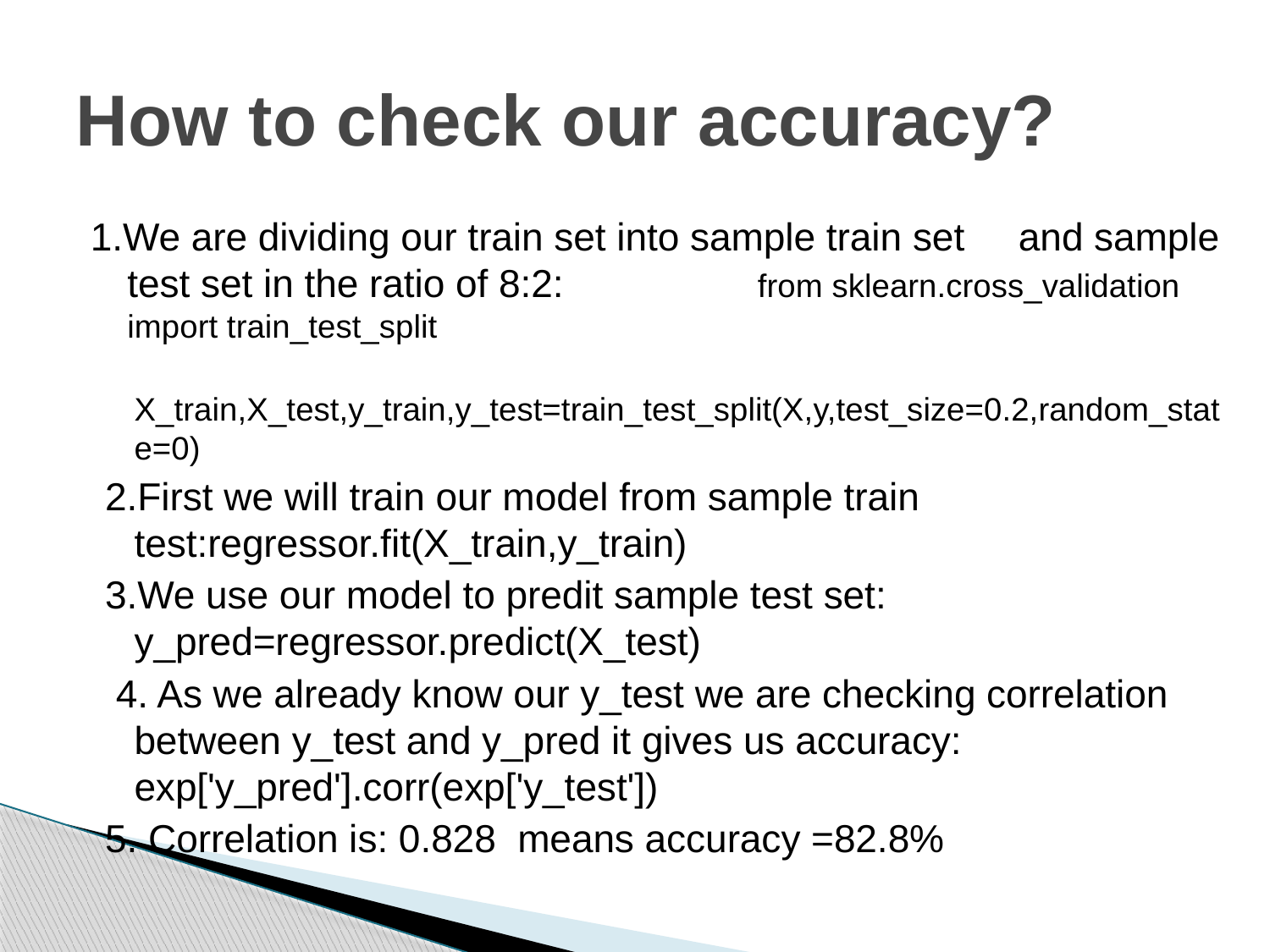

# How to check our accuracy?
  1.We are dividing our train set into sample train set     and sample test set in the ratio of 8:2:                  from sklearn.cross_validation import train_test_split
	X_train,X_test,y_train,y_test=train_test_split(X,y,test_size=0.2,random_state=0)
2.First we will train our model from sample train 	test:regressor.fit(X_train,y_train)
3.We use our model to predit sample test set: 	y_pred=regressor.predict(X_test)
 4. As we already know our y_test we are checking correlation between y_test and y_pred it gives us accuracy: exp['y_pred'].corr(exp['y_test'])
5. Correlation is: 0.828  means accuracy =82.8%